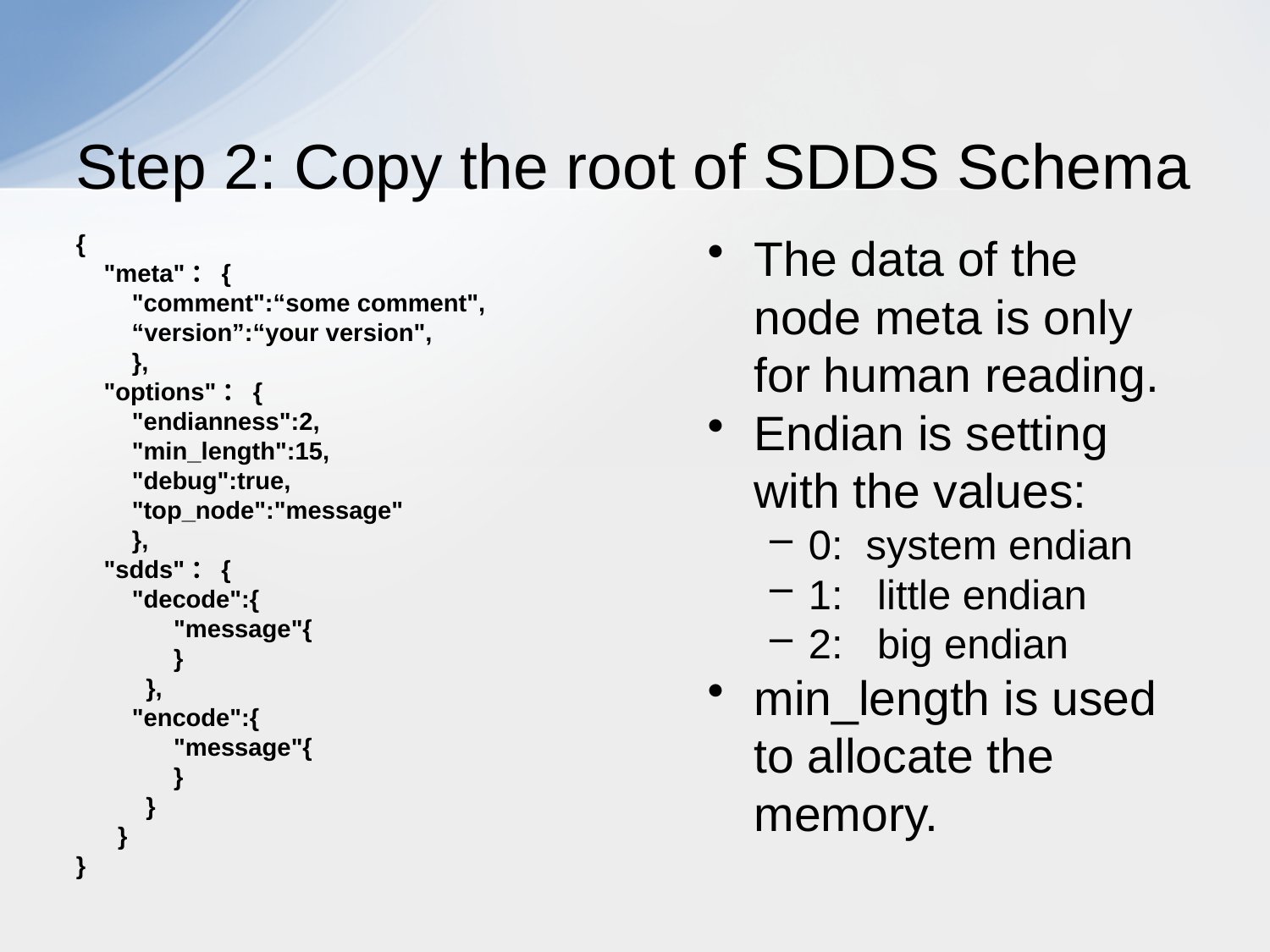

# Step 2: Copy the root of SDDS Schema
{
    "meta"：{
        "comment":“some comment",
        “version”:“your version",
        },
    "options"：{
        "endianness":2,
        "min_length":15,
        "debug":true,
        "top_node":"message"
        },
    "sdds"：{
        "decode":{
              "message"{
              }
          },
        "encode":{
              "message"{
              }
          }
      }
}
The data of the node meta is only for human reading.
Endian is setting with the values:
0:  system endian
1:   little endian
2:   big endian
min_length is used to allocate the memory.